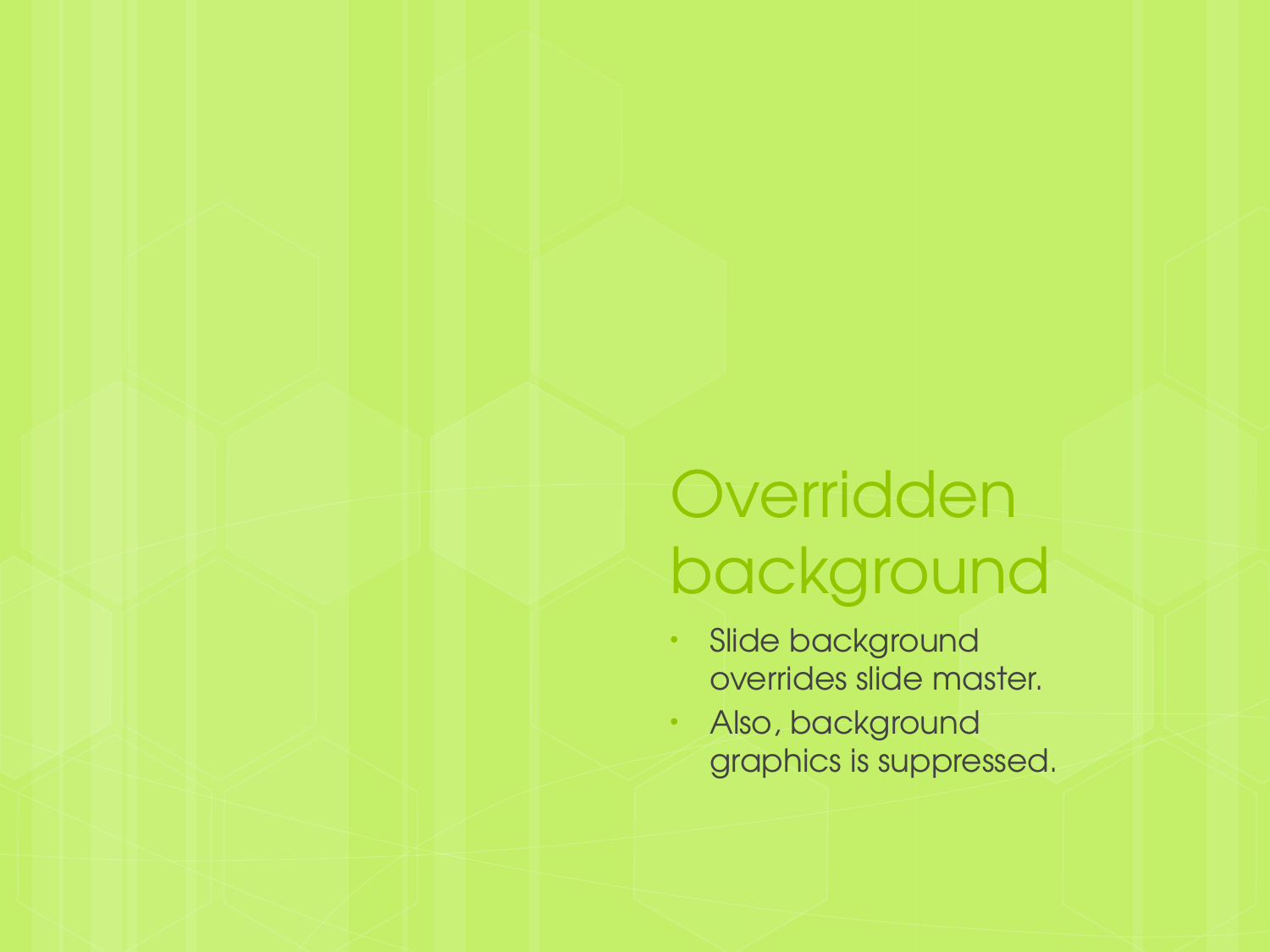

# Overridden background
Slide background overrides slide master.
Also, background graphics is suppressed.